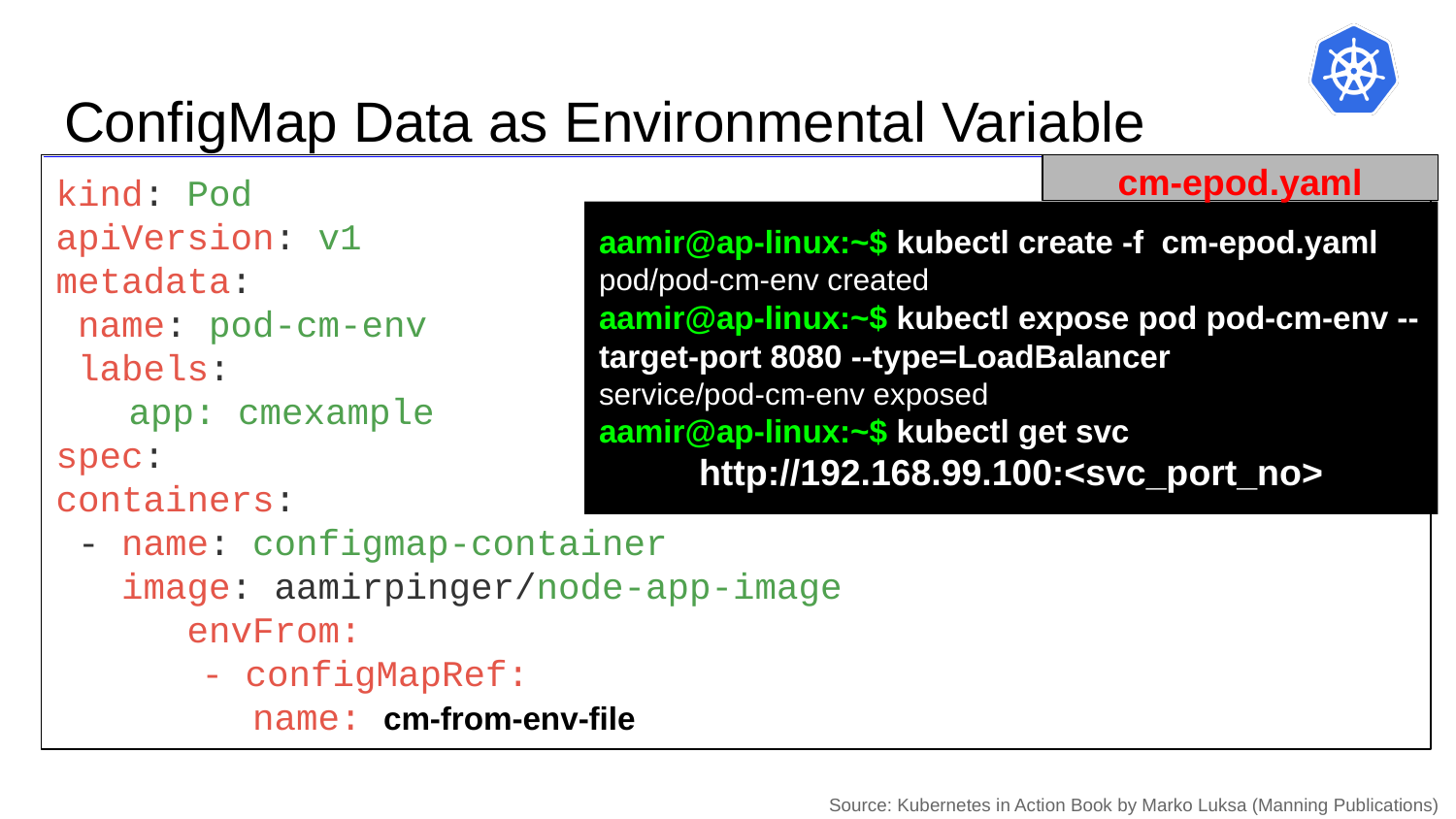

# ConfigMap Data as Environmental Variable
kind: Pod
apiVersion: v1
metadata:
 name: pod-cm-env
 labels:
app: cmexample
spec:
containers:
 - name: configmap-container
   image: aamirpinger/node-app-image
      envFrom:
- configMapRef:
         name: cm-from-env-file
cm-epod.yaml
aamir@ap-linux:~$ kubectl create -f  cm-epod.yaml
pod/pod-cm-env created
aamir@ap-linux:~$ kubectl expose pod pod-cm-env --target-port 8080 --type=LoadBalancer
service/pod-cm-env exposed
aamir@ap-linux:~$ kubectl get svc
http://192.168.99.100:<svc_port_no>